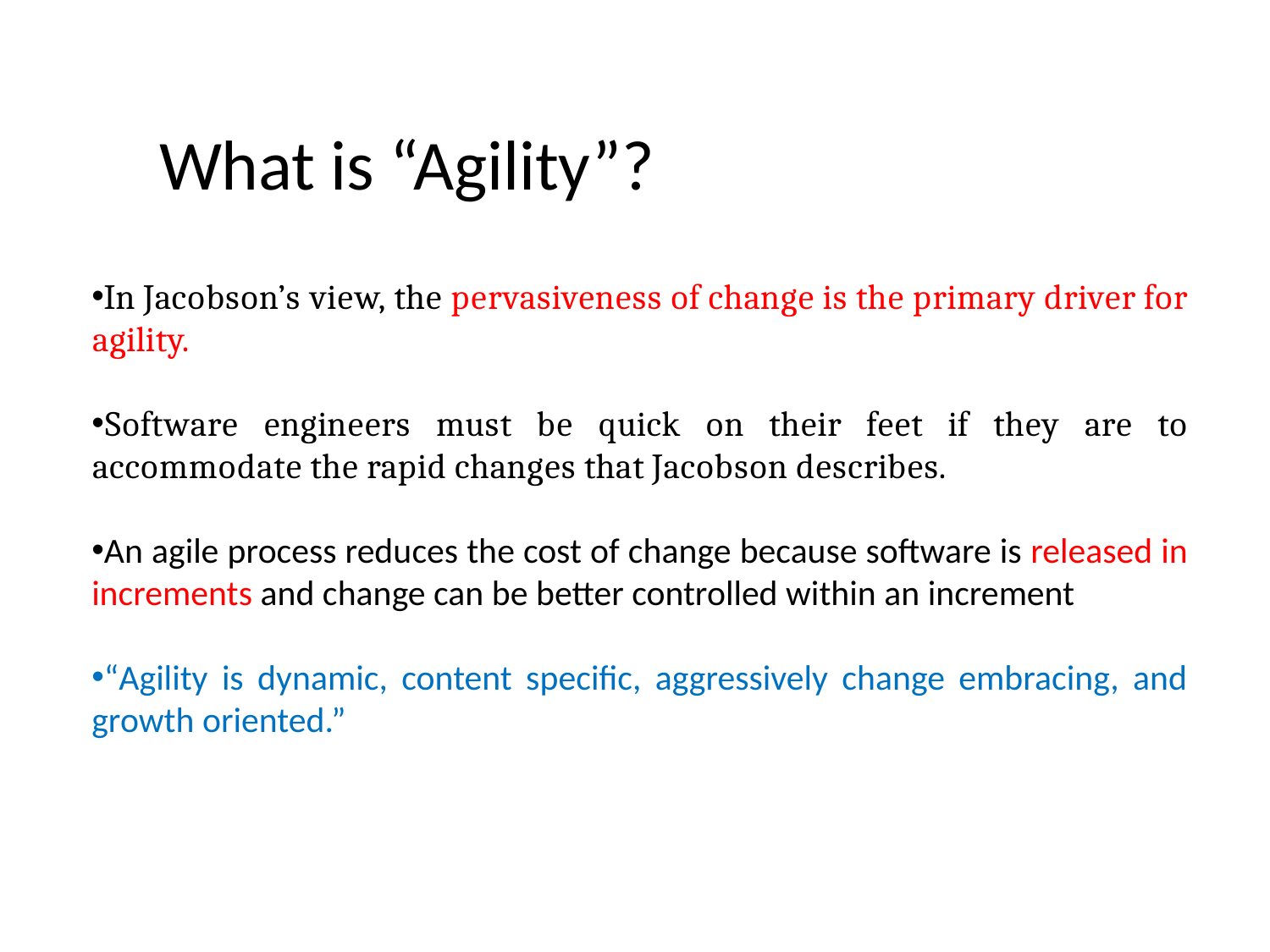

# What is “Agility”?
In Jacobson’s view, the pervasiveness of change is the primary driver for agility.

Software engineers must be quick on their feet if they are to accommodate the rapid changes that Jacobson describes.

An agile process reduces the cost of change because software is released in increments and change can be better controlled within an increment

“Agility is dynamic, content specific, aggressively change embracing, and growth oriented.”